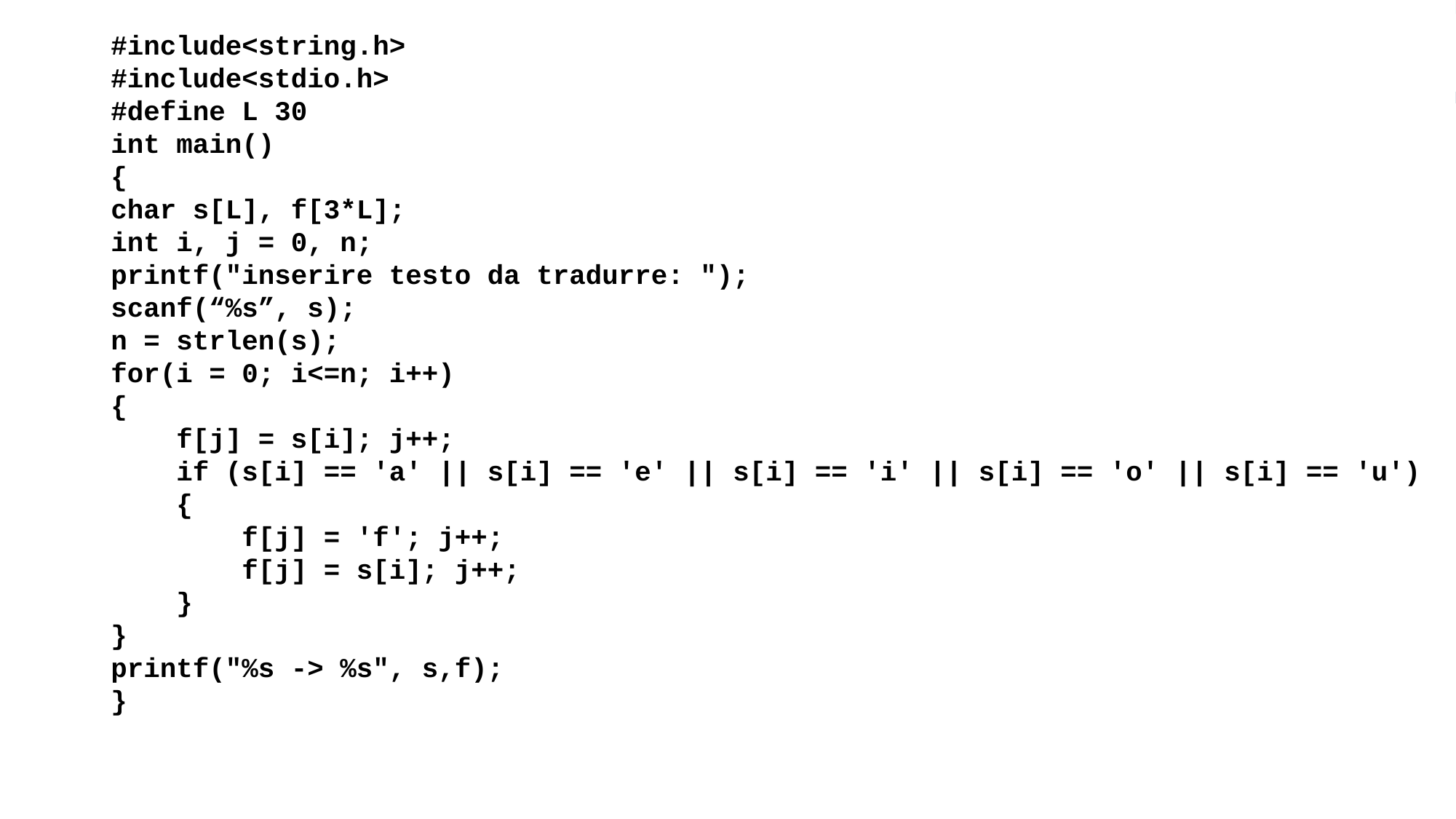

#include<string.h>
#include<stdio.h>
#define L 30
int main()
{
char s[L], f[3*L];
int i, j = 0, n;
printf("inserire testo da tradurre: ");
scanf(“%s”, s);
n = strlen(s);
for(i = 0; i<=n; i++)
{
    f[j] = s[i]; j++;
    if (s[i] == 'a' || s[i] == 'e' || s[i] == 'i' || s[i] == 'o' || s[i] == 'u')
    {
        f[j] = 'f'; j++;
        f[j] = s[i]; j++;
    }
}
printf("%s -> %s", s,f);
}